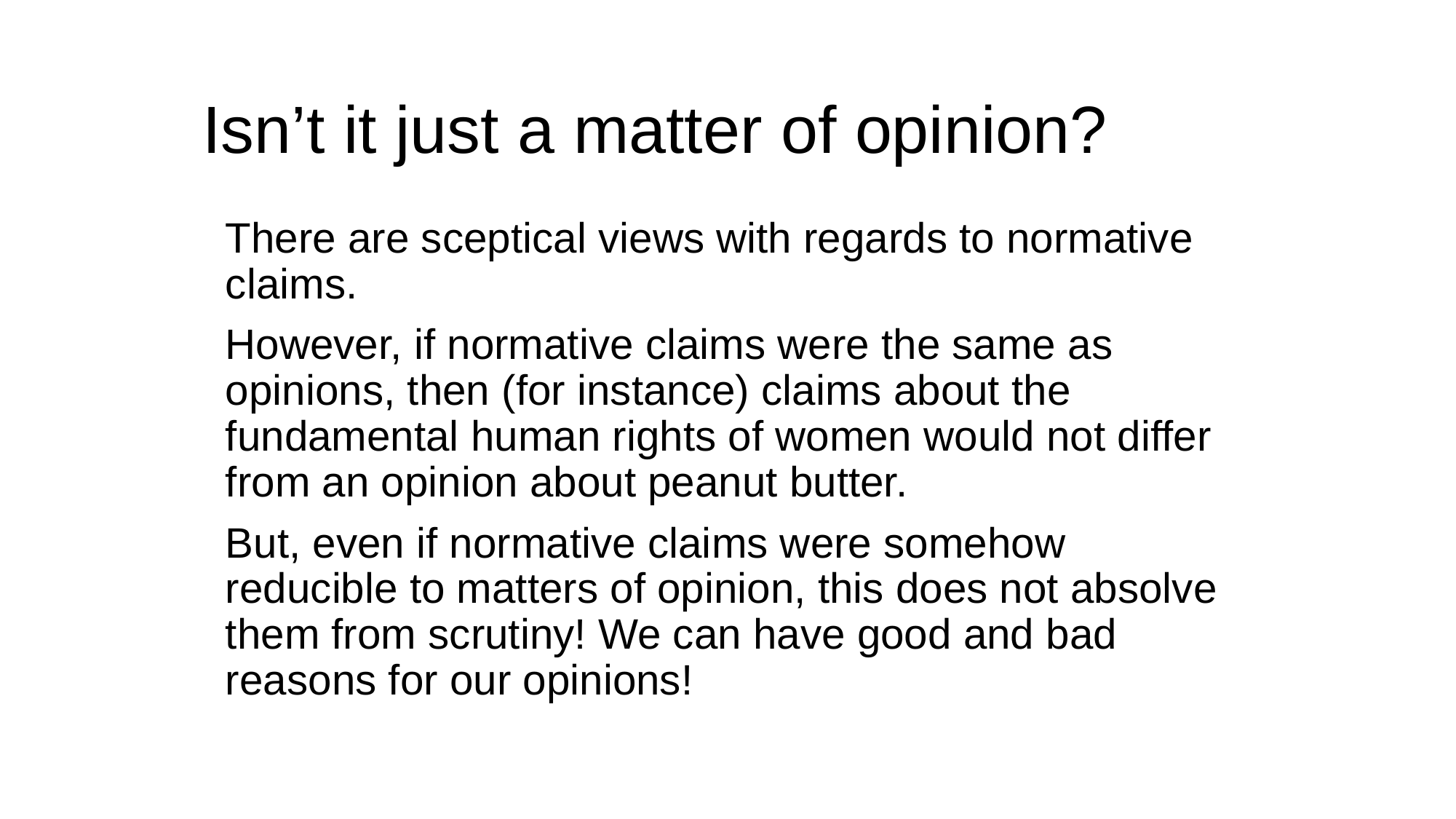

# Isn’t it just a matter of opinion?
There are sceptical views with regards to normative claims.
However, if normative claims were the same as opinions, then (for instance) claims about the fundamental human rights of women would not differ from an opinion about peanut butter.
But, even if normative claims were somehow reducible to matters of opinion, this does not absolve them from scrutiny! We can have good and bad reasons for our opinions!